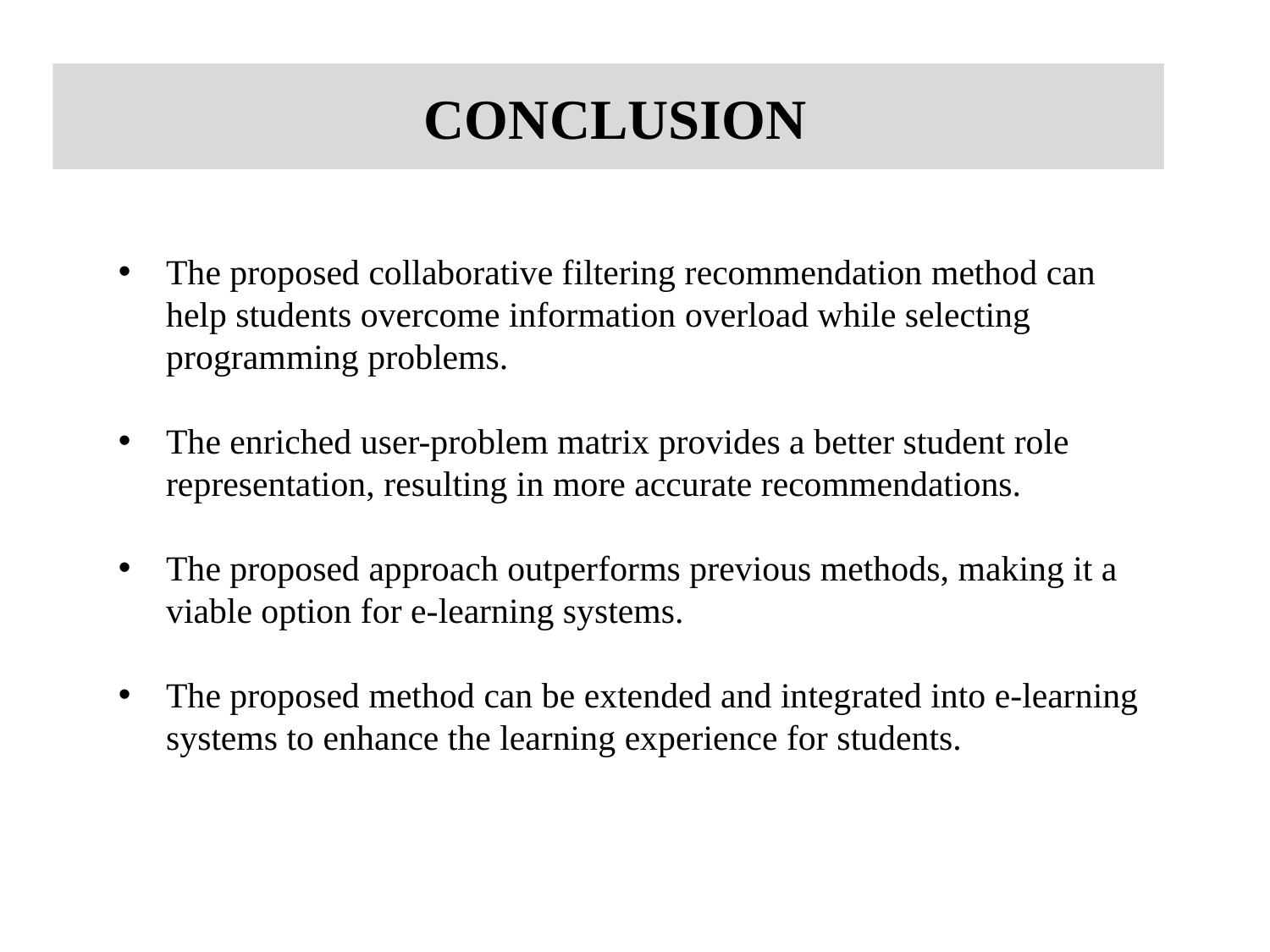

# CONCLUSION
The proposed collaborative filtering recommendation method can help students overcome information overload while selecting programming problems.

The enriched user-problem matrix provides a better student role representation, resulting in more accurate recommendations.

The proposed approach outperforms previous methods, making it a viable option for e-learning systems.

The proposed method can be extended and integrated into e-learning systems to enhance the learning experience for students.